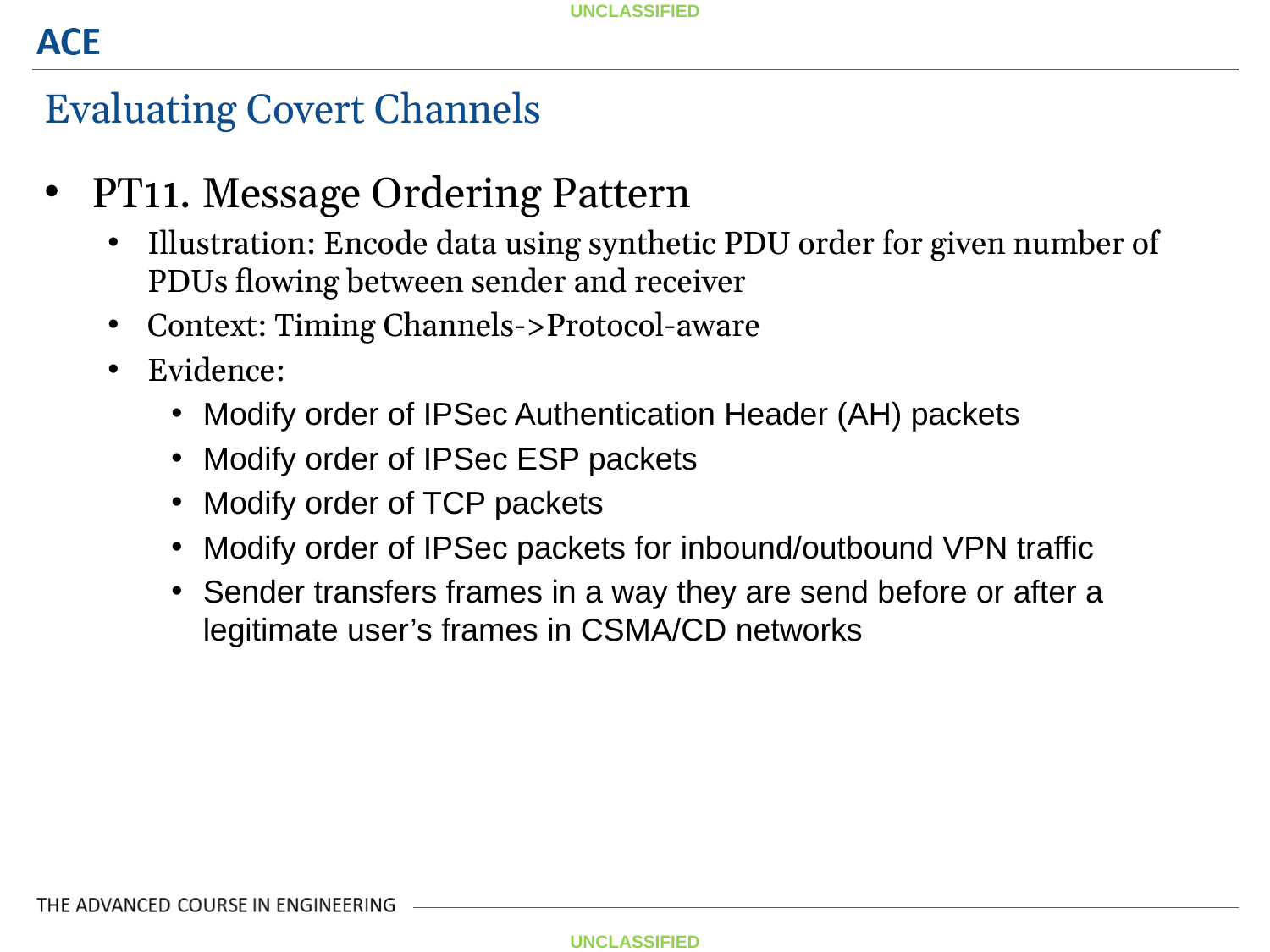

Evaluating Covert Channels
PT11. Message Ordering Pattern
Illustration: Encode data using synthetic PDU order for given number of PDUs flowing between sender and receiver
Context: Timing Channels->Protocol-aware
Evidence:
Modify order of IPSec Authentication Header (AH) packets
Modify order of IPSec ESP packets
Modify order of TCP packets
Modify order of IPSec packets for inbound/outbound VPN traffic
Sender transfers frames in a way they are send before or after a legitimate user’s frames in CSMA/CD networks